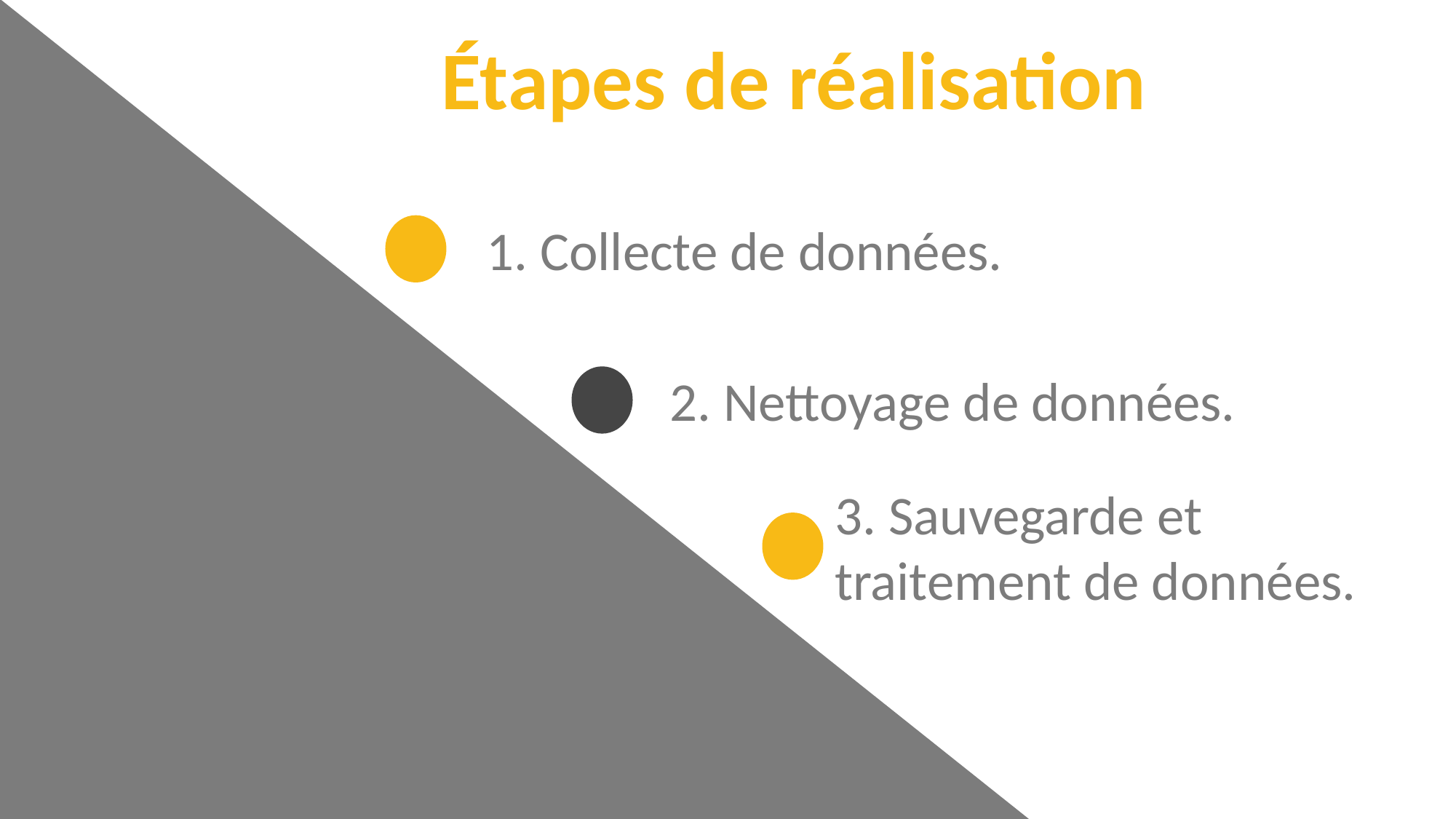

Étapes de réalisation
1. Collecte de données.

2. Nettoyage de données.

3. Sauvegarde et traitement de données.